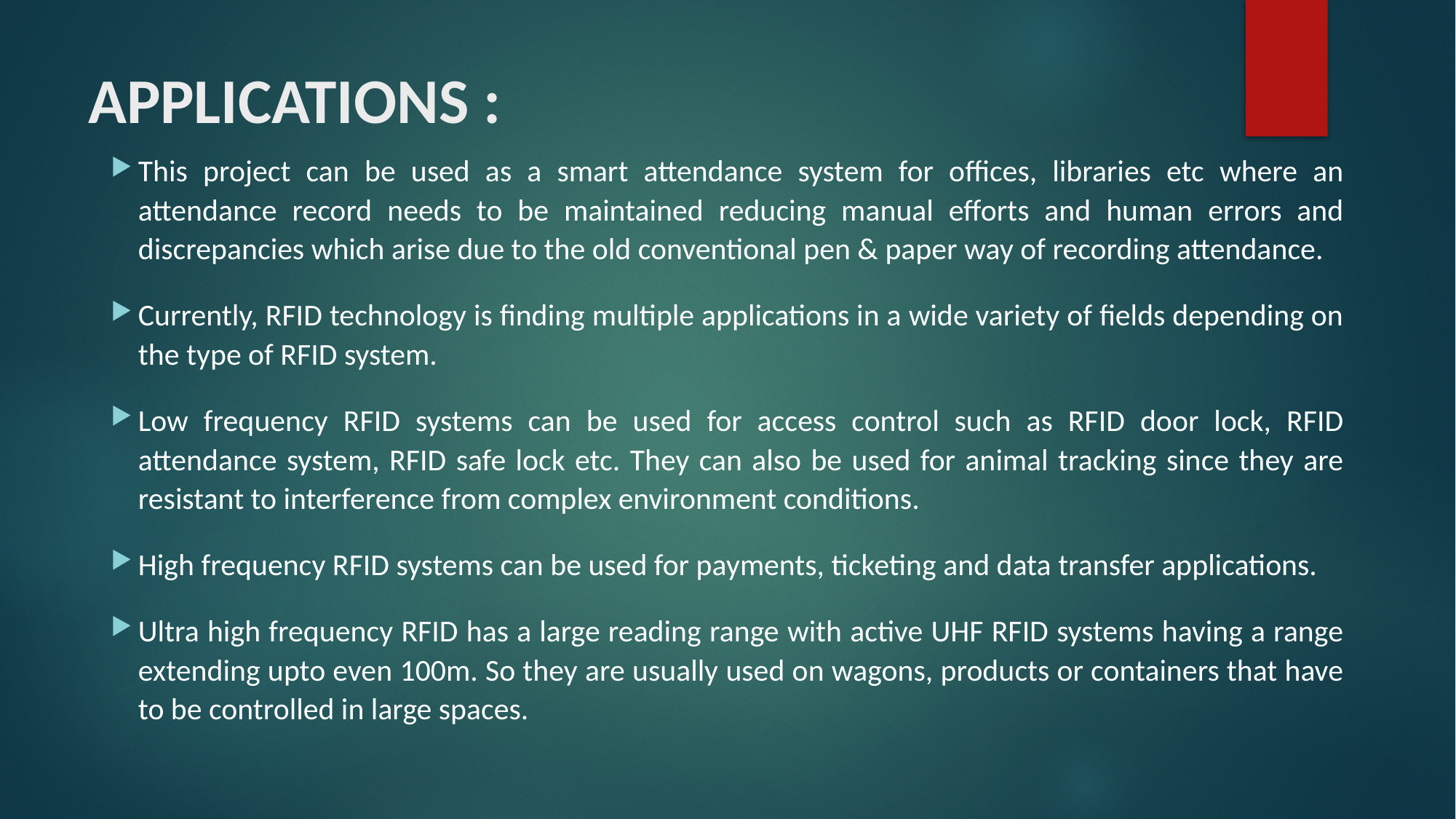

# APPLICATIONS :
This project can be used as a smart attendance system for offices, libraries etc where an attendance record needs to be maintained reducing manual efforts and human errors and discrepancies which arise due to the old conventional pen & paper way of recording attendance.
Currently, RFID technology is finding multiple applications in a wide variety of fields depending on the type of RFID system.
Low frequency RFID systems can be used for access control such as RFID door lock, RFID attendance system, RFID safe lock etc. They can also be used for animal tracking since they are resistant to interference from complex environment conditions.
High frequency RFID systems can be used for payments, ticketing and data transfer applications.
Ultra high frequency RFID has a large reading range with active UHF RFID systems having a range extending upto even 100m. So they are usually used on wagons, products or containers that have to be controlled in large spaces.